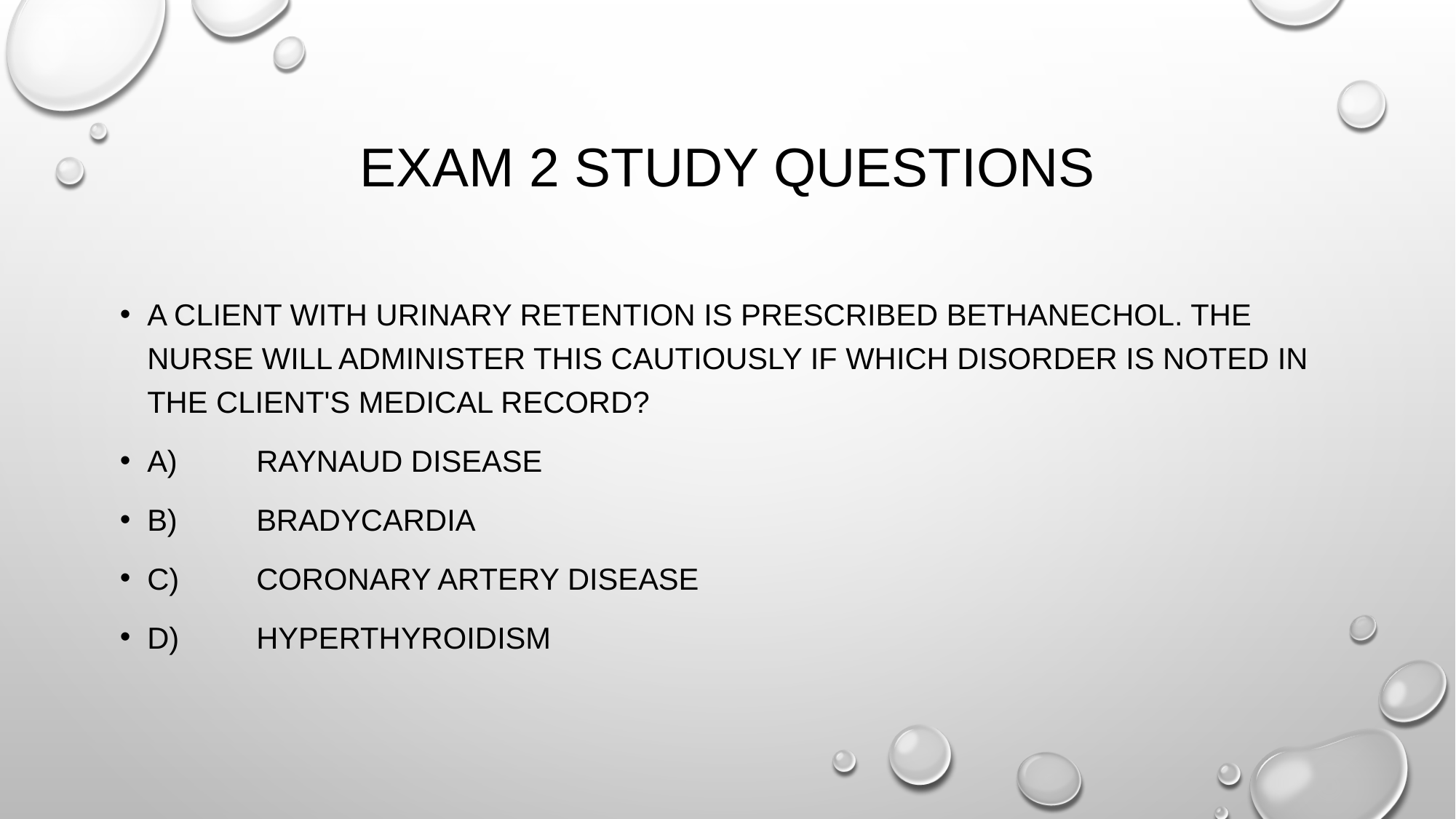

# Exam 2 study questions
A client with urinary retention is prescribed bethanechol. The nurse will administer this cautiously if which disorder is noted in the client's medical record?
A)	Raynaud disease
B)	Bradycardia
C)	Coronary artery disease
D)	Hyperthyroidism